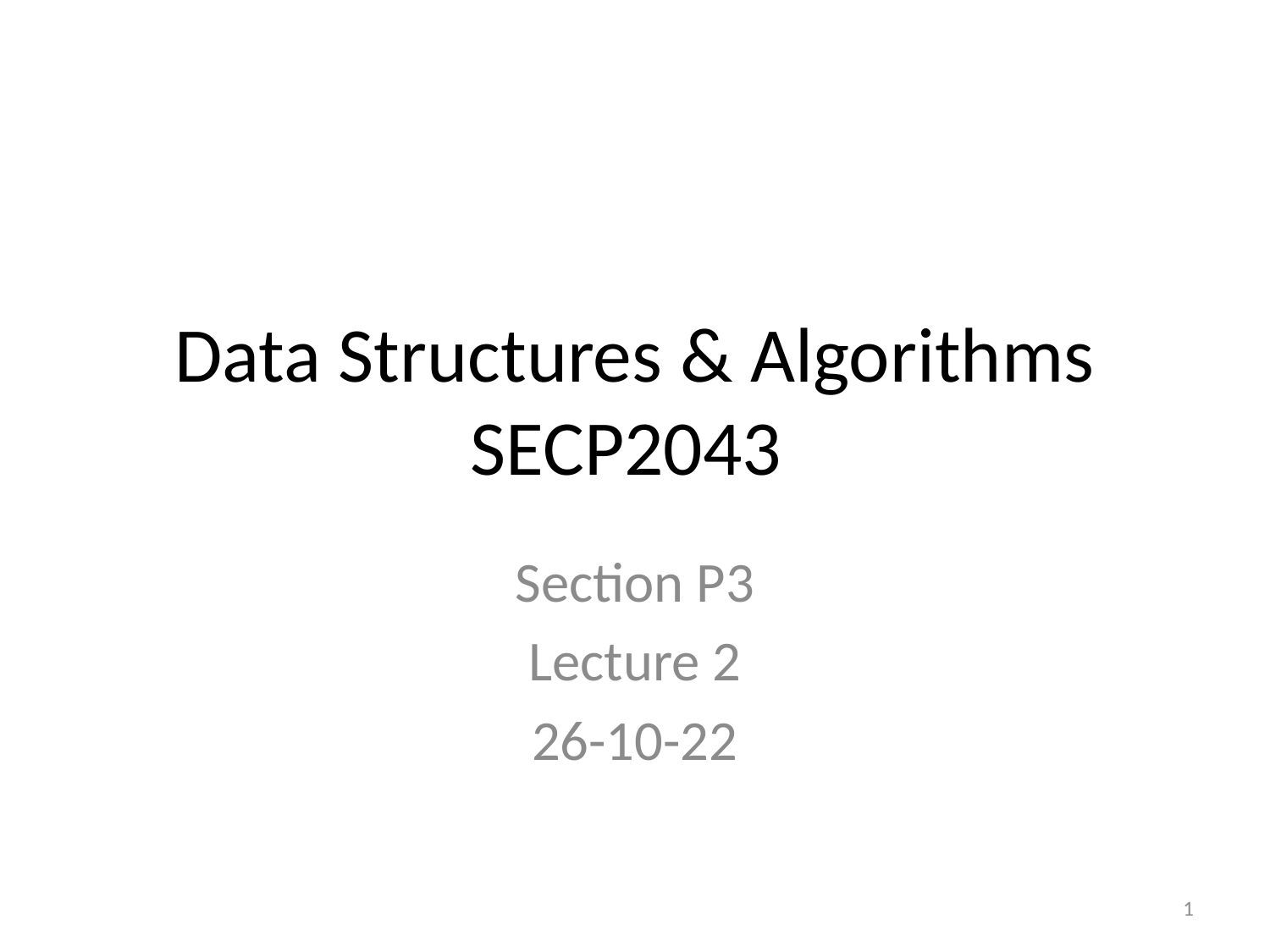

# Data Structures & Algorithms SECP2043
Section P3
Lecture 2
26-10-22
1